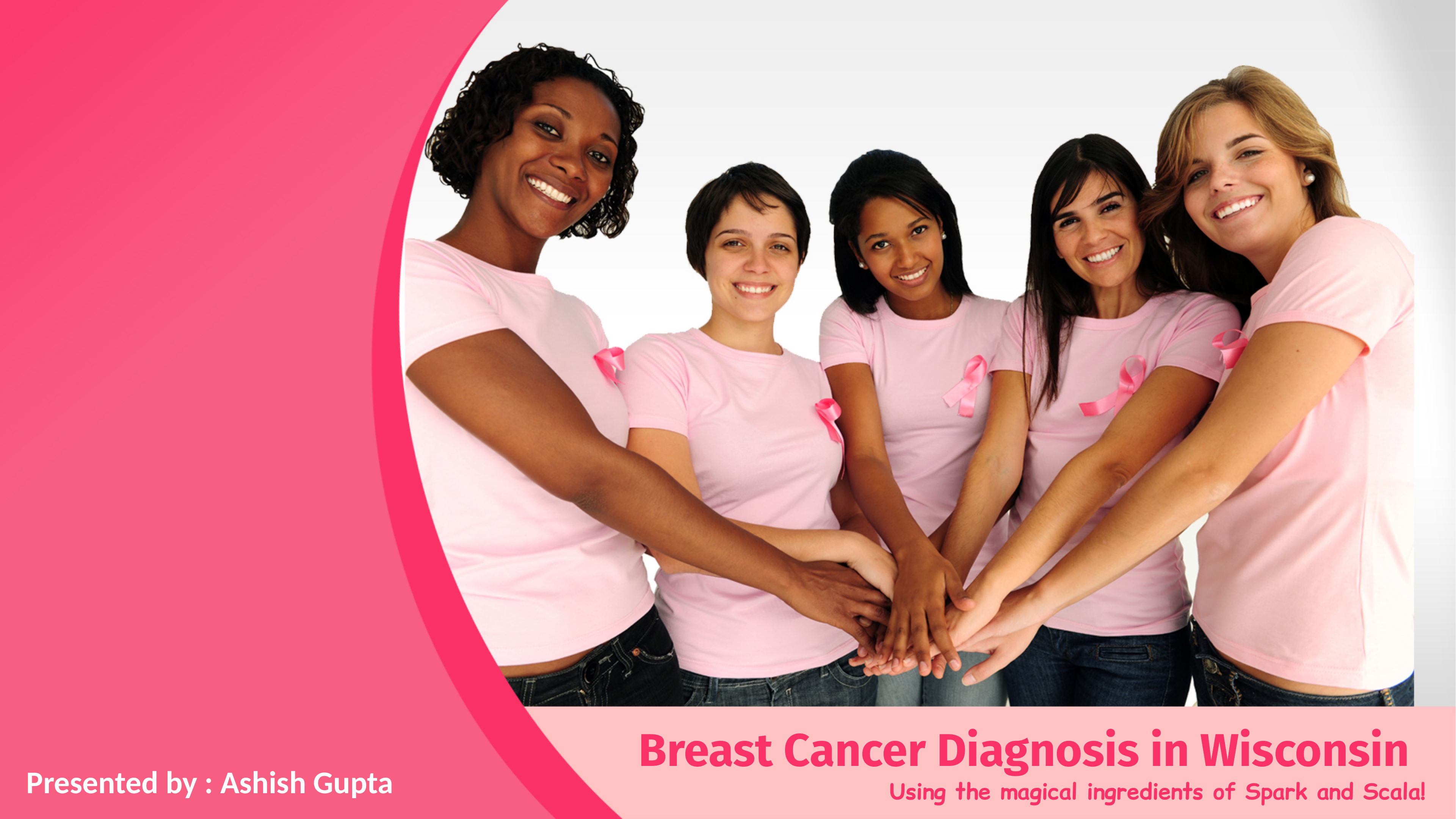

Breast Cancer Diagnosis in Wisconsin
Presented by : Ashish Gupta
Using the magical ingredients of Spark and Scala!